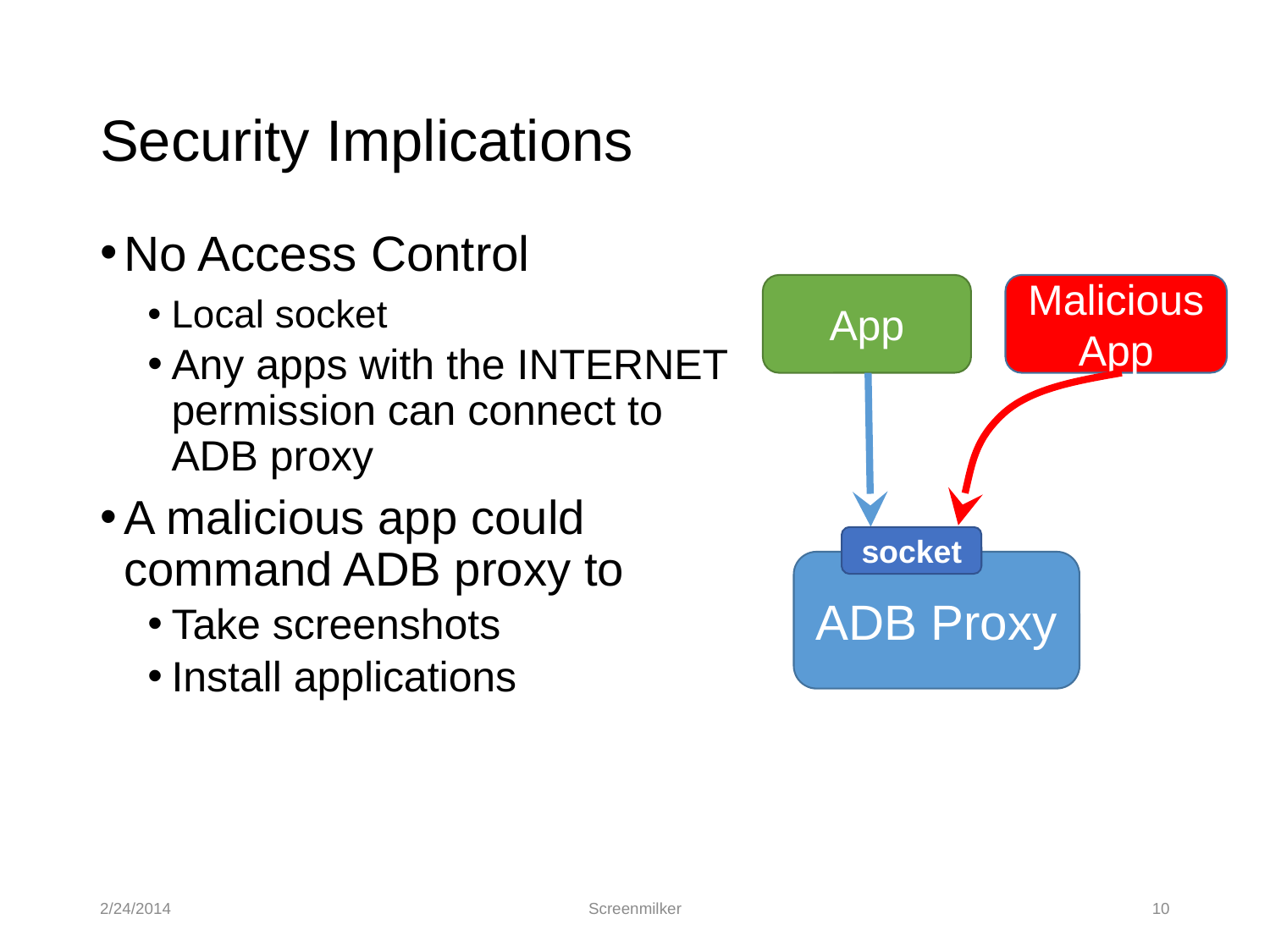

# Security Implications
No Access Control
Local socket
Any apps with the INTERNET permission can connect to ADB proxy
A malicious app could command ADB proxy to
Take screenshots
Install applications
App
Malicious App

socket
ADB Proxy
2/24/2014
Screenmilker
10